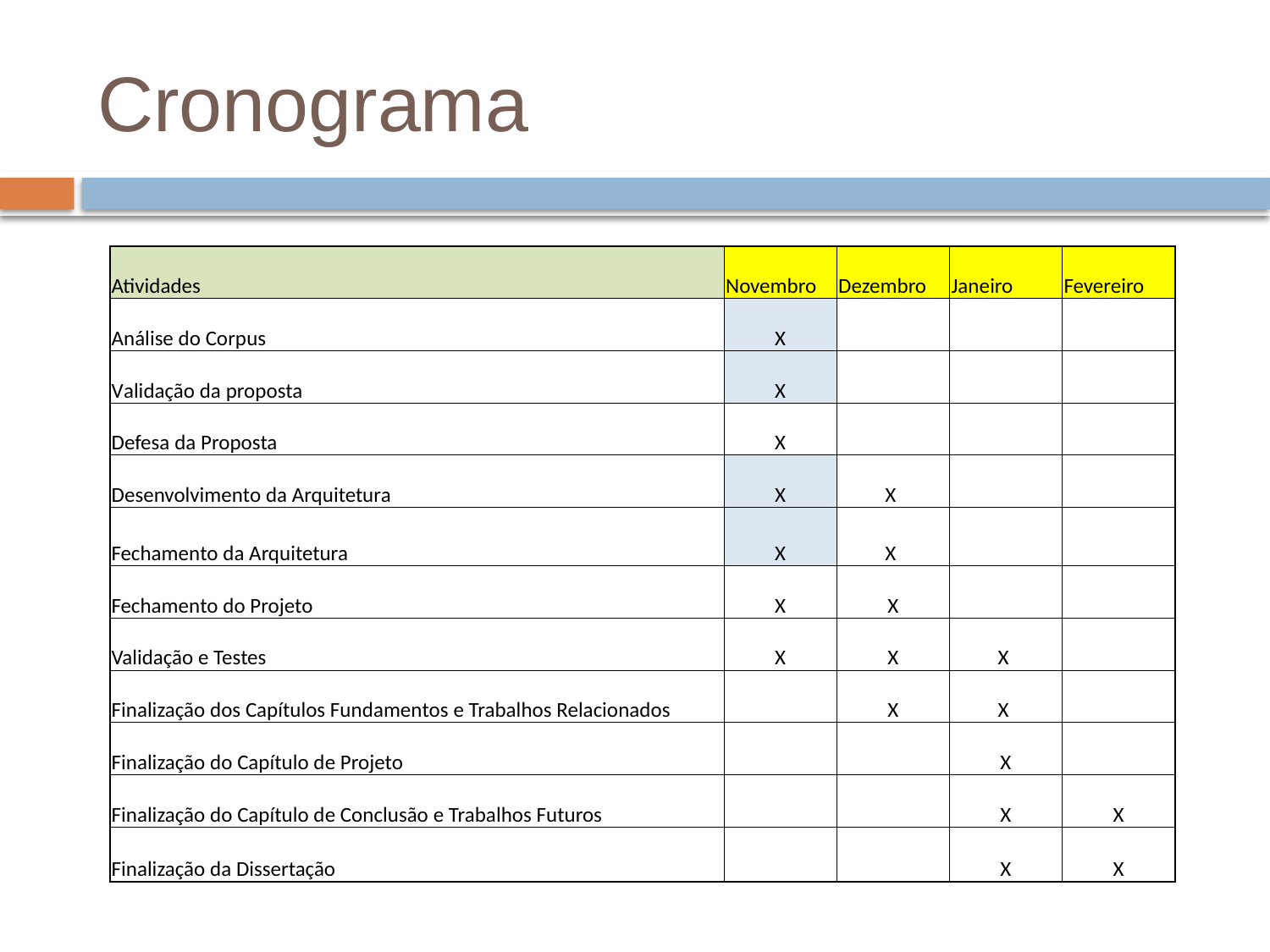

# Cronograma
| Atividades | Novembro | Dezembro | Janeiro | Fevereiro |
| --- | --- | --- | --- | --- |
| Análise do Corpus | X |  |  |  |
| Validação da proposta | X |  |  |  |
| Defesa da Proposta | X |  |  |  |
| Desenvolvimento da Arquitetura | X | X |  |  |
| Fechamento da Arquitetura | X | X |  |  |
| Fechamento do Projeto | X | X |  |  |
| Validação e Testes | X | X | X |  |
| Finalização dos Capítulos Fundamentos e Trabalhos Relacionados |  | X | X |  |
| Finalização do Capítulo de Projeto |  |  | X |  |
| Finalização do Capítulo de Conclusão e Trabalhos Futuros |  |  | X | X |
| Finalização da Dissertação |  |  | X | X |